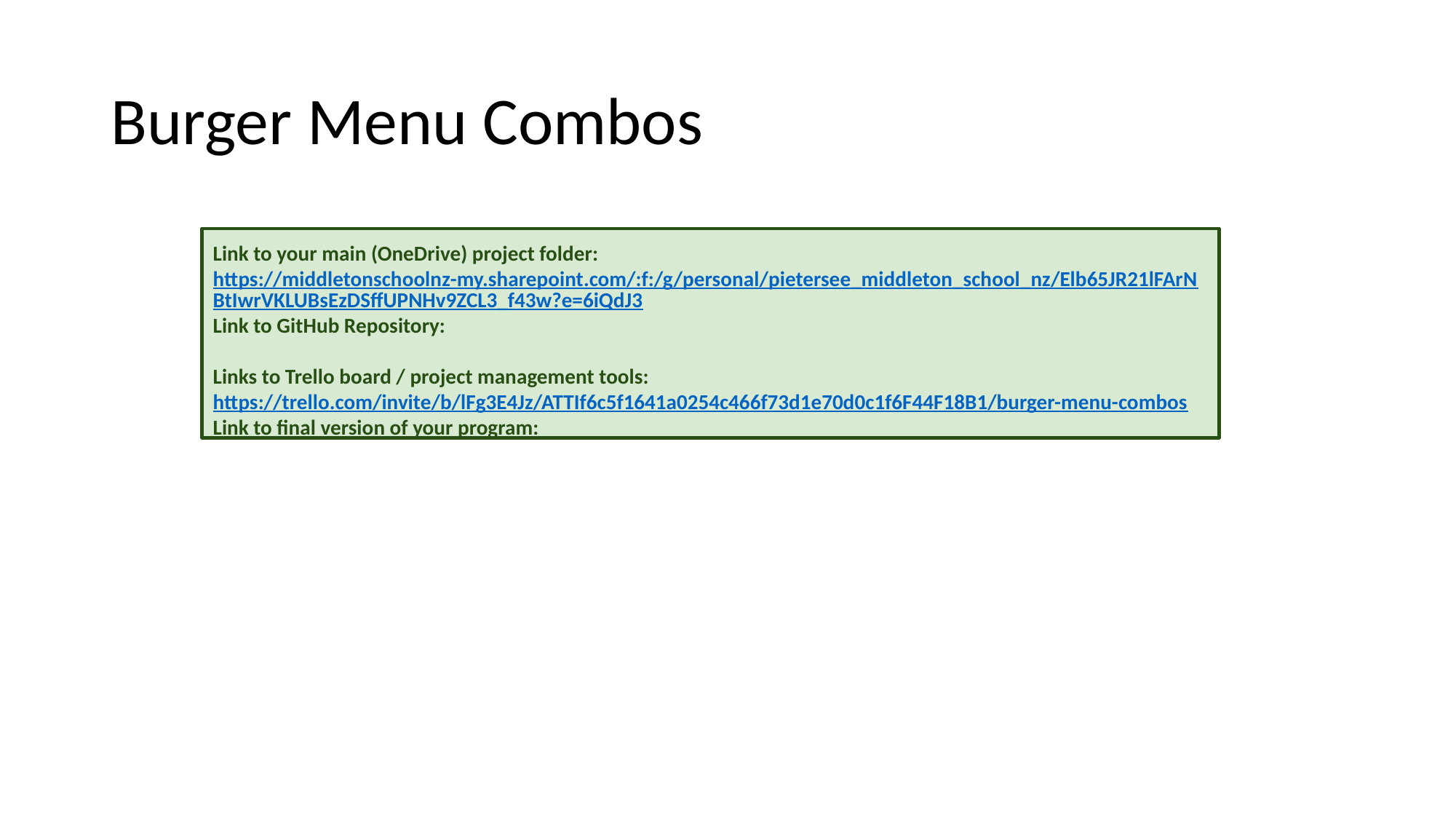

# Burger Menu Combos
Link to your main (OneDrive) project folder: https://middletonschoolnz-my.sharepoint.com/:f:/g/personal/pietersee_middleton_school_nz/Elb65JR21lFArNBtIwrVKLUBsEzDSffUPNHv9ZCL3_f43w?e=6iQdJ3
Link to GitHub Repository:

Links to Trello board / project management tools: https://trello.com/invite/b/lFg3E4Jz/ATTIf6c5f1641a0254c466f73d1e70d0c1f6F44F18B1/burger-menu-combos
Link to final version of your program: